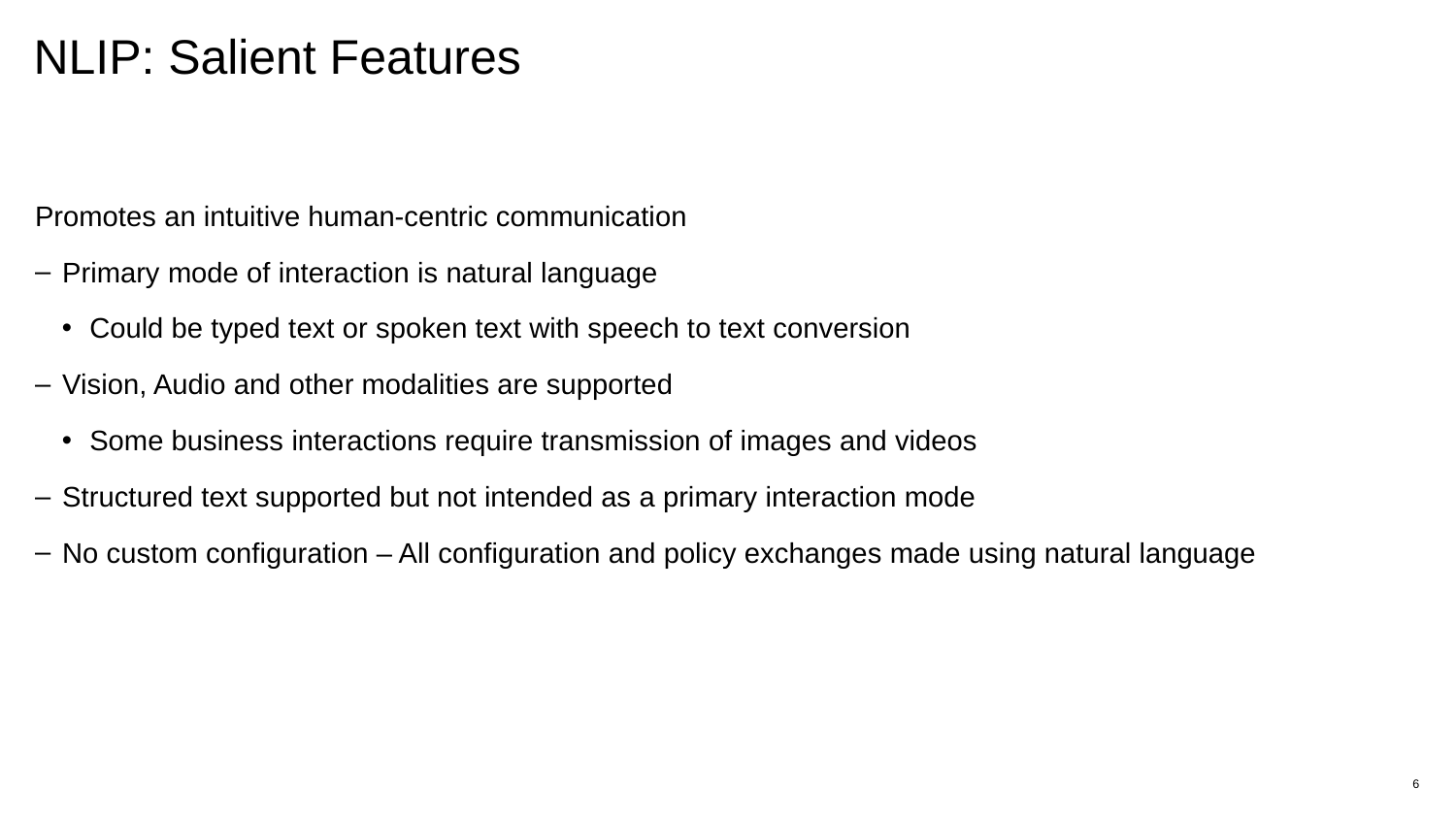

# NLIP: Salient Features
Promotes an intuitive human-centric communication
Primary mode of interaction is natural language
Could be typed text or spoken text with speech to text conversion
Vision, Audio and other modalities are supported
Some business interactions require transmission of images and videos
Structured text supported but not intended as a primary interaction mode
No custom configuration – All configuration and policy exchanges made using natural language

6